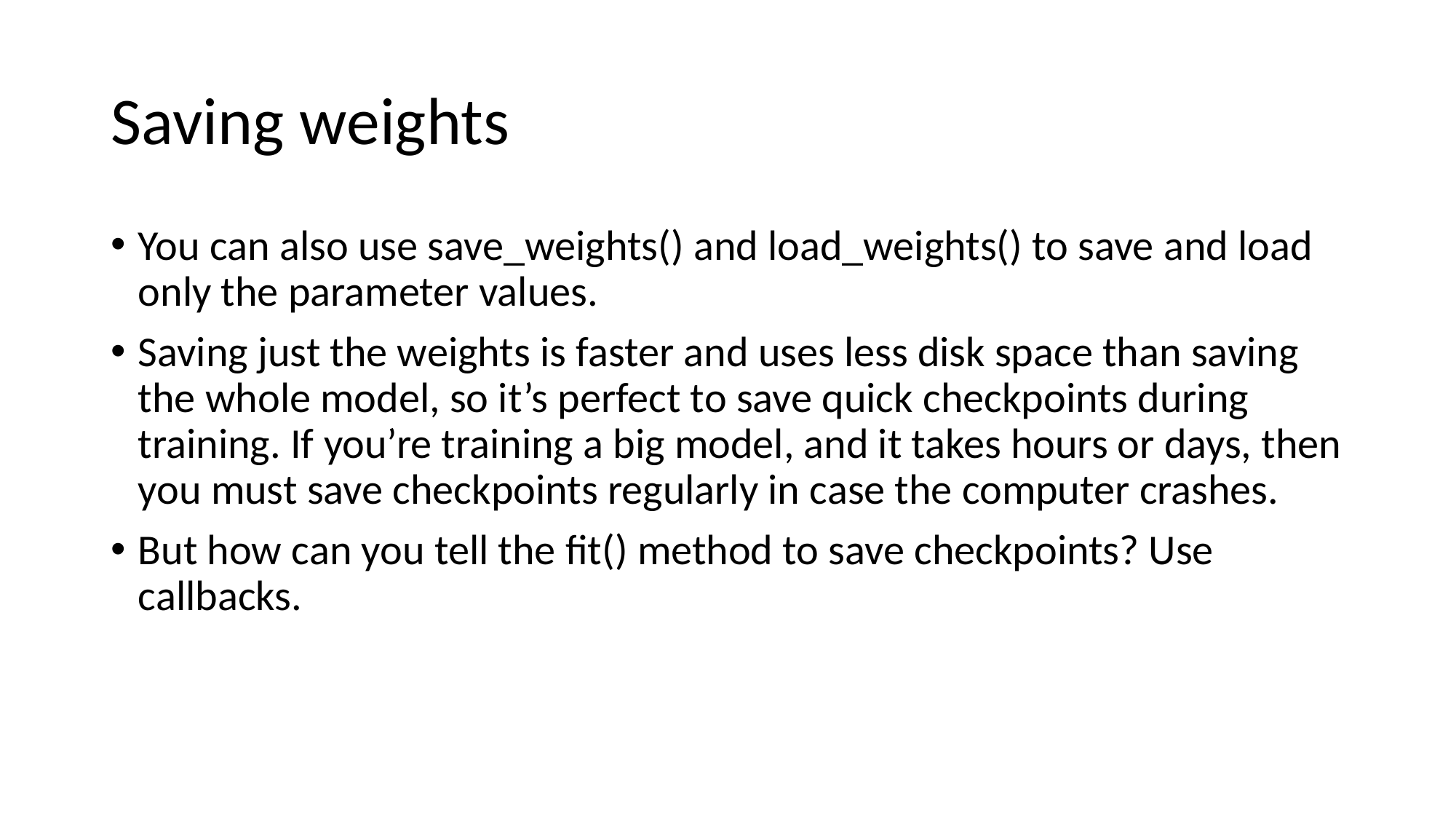

# Saving weights
You can also use save_weights() and load_weights() to save and load only the parameter values.
Saving just the weights is faster and uses less disk space than saving the whole model, so it’s perfect to save quick checkpoints during training. If you’re training a big model, and it takes hours or days, then you must save checkpoints regularly in case the computer crashes.
But how can you tell the fit() method to save checkpoints? Use callbacks.